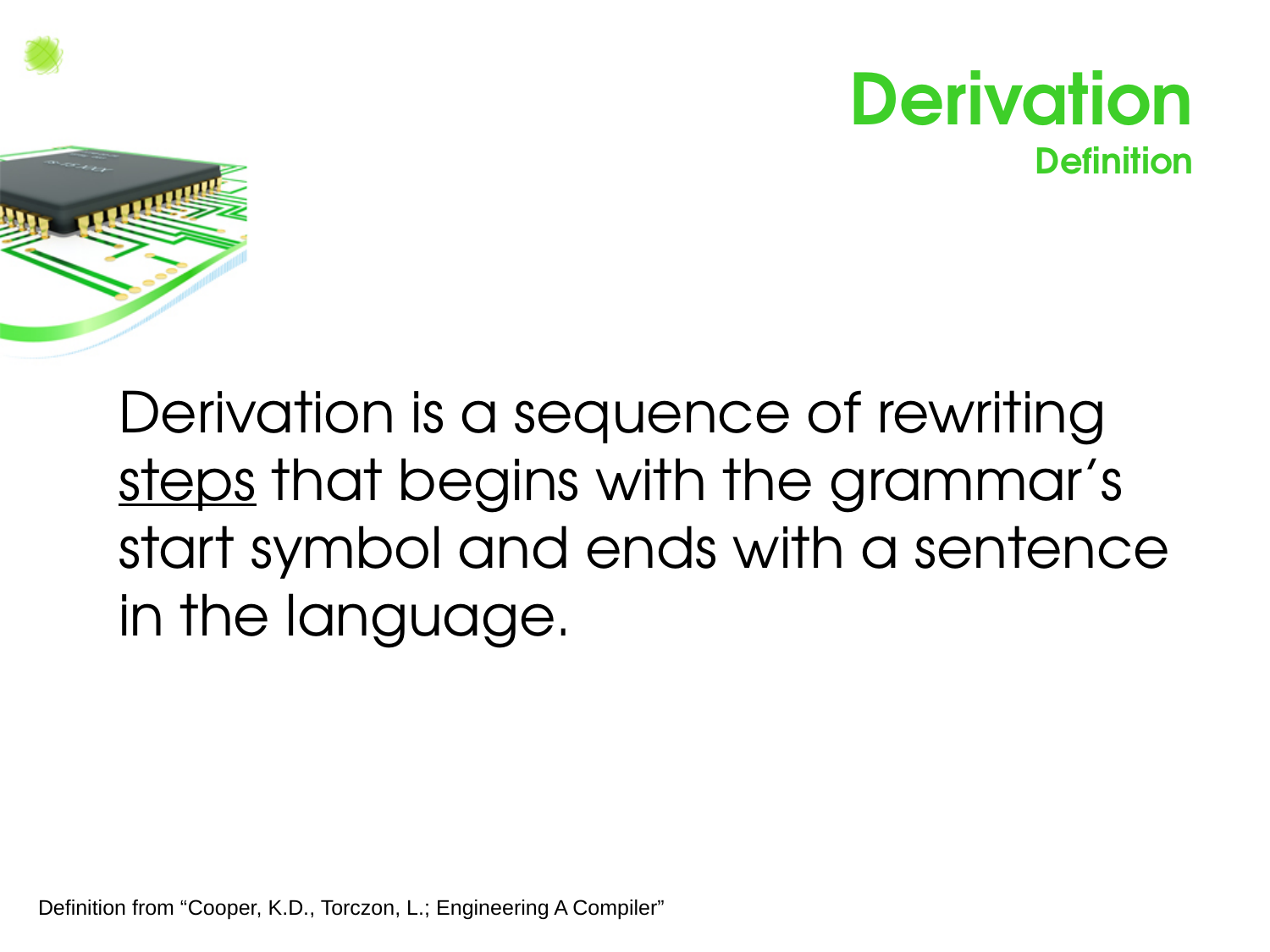

# Derivation Definition
Derivation is a sequence of rewriting steps that begins with the grammar’s start symbol and ends with a sentence in the language.
Definition from “Cooper, K.D., Torczon, L.; Engineering A Compiler”